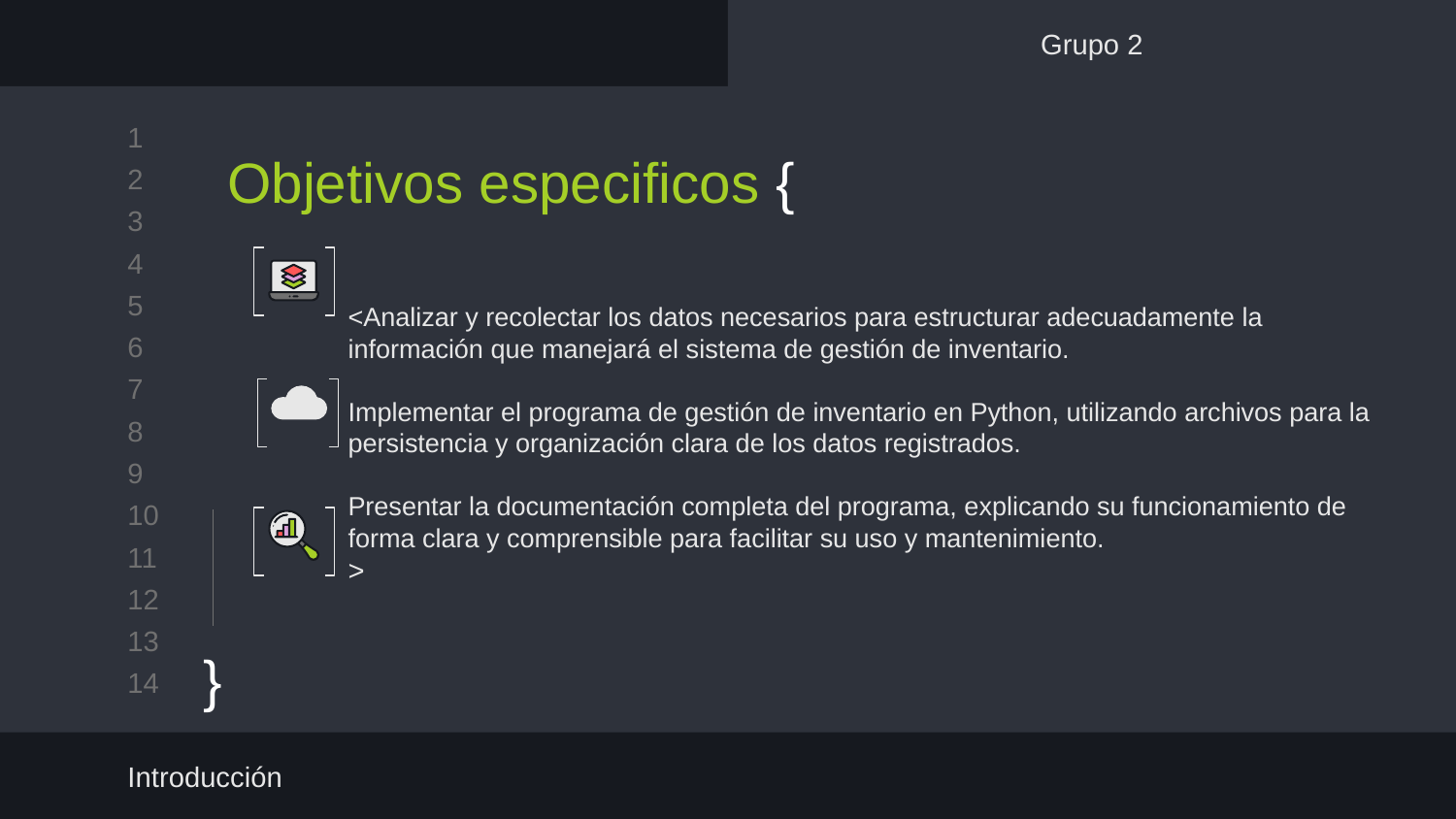

Grupo 2
Objetivos especificos {

<Analizar y recolectar los datos necesarios para estructurar adecuadamente la información que manejará el sistema de gestión de inventario.

Implementar el programa de gestión de inventario en Python, utilizando archivos para la persistencia y organización clara de los datos registrados.

Presentar la documentación completa del programa, explicando su funcionamiento de forma clara y comprensible para facilitar su uso y mantenimiento.
>

}
Introducción